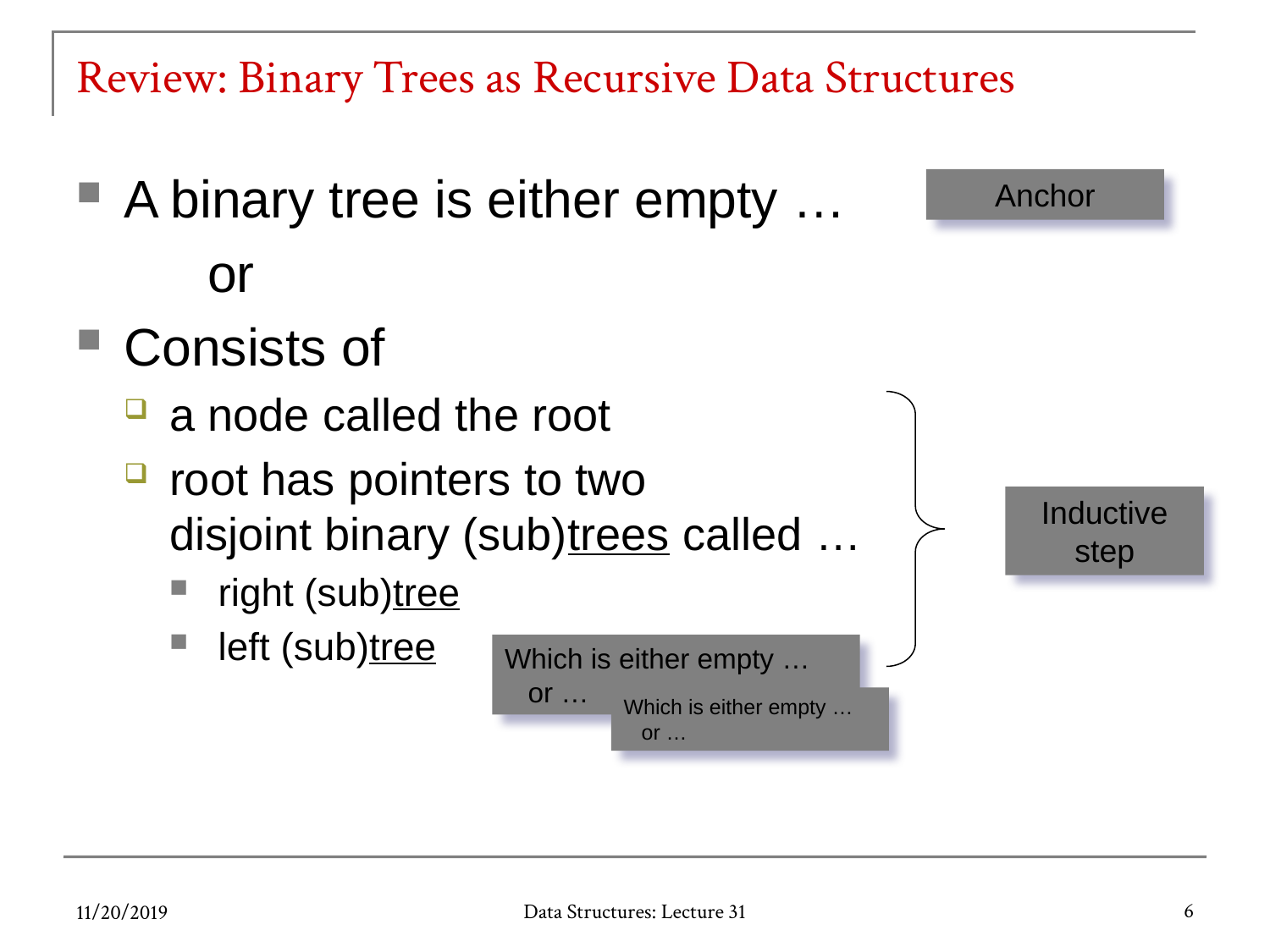

# Review: Binary Trees as Recursive Data Structures
A binary tree is either empty …
         or
Consists of
a node called the root
root has pointers to two
disjoint binary (sub)trees called …
right (sub)tree
left (sub)tree

Anchor

Inductive step
Which is either empty …
   or …
Which is either empty …
   or …
11/20/2019
6
Data Structures: Lecture 31